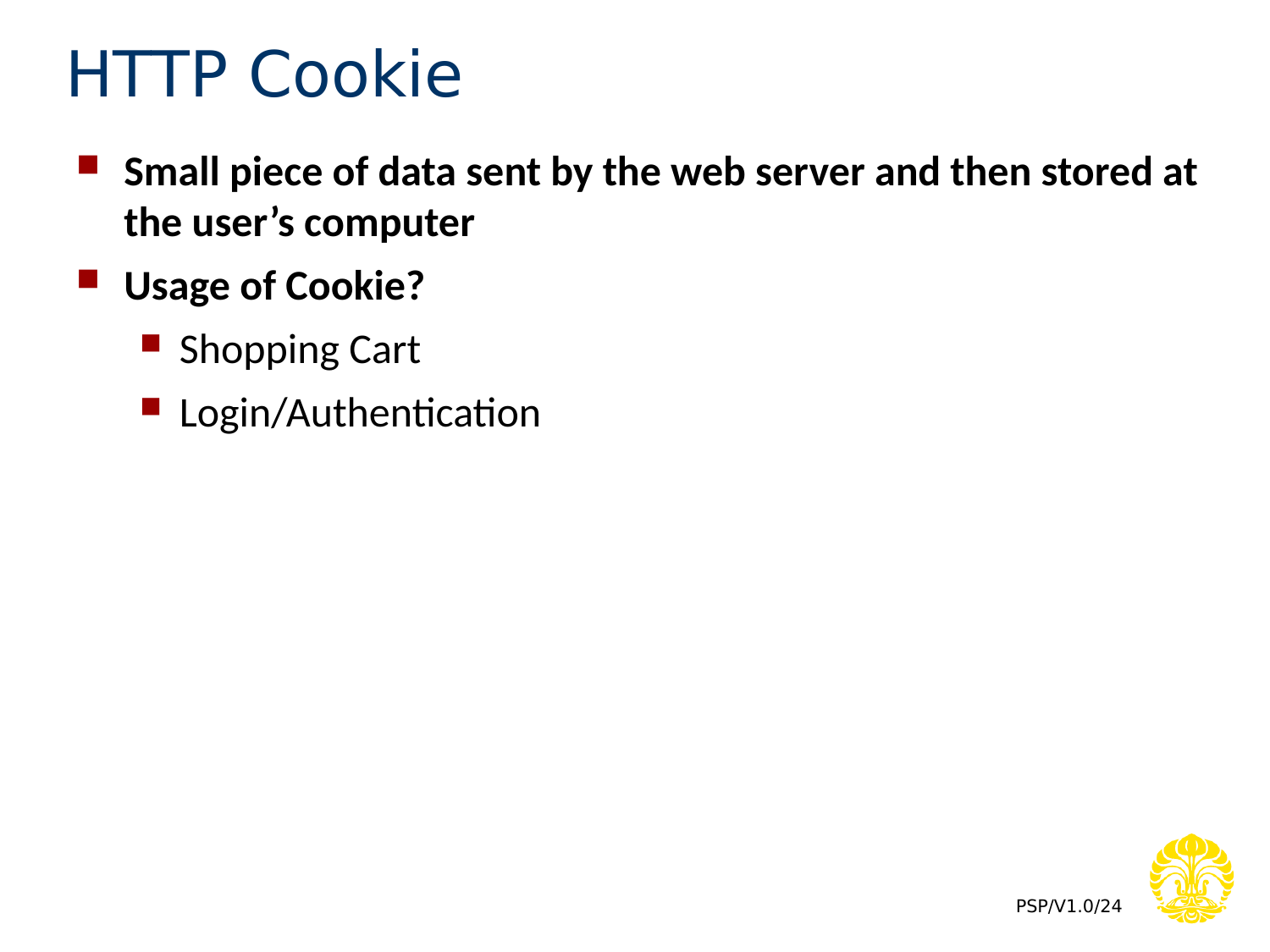

# HTTP Cookie
Small piece of data sent by the web server and then stored at the user’s computer
Usage of Cookie?
Shopping Cart
Login/Authentication